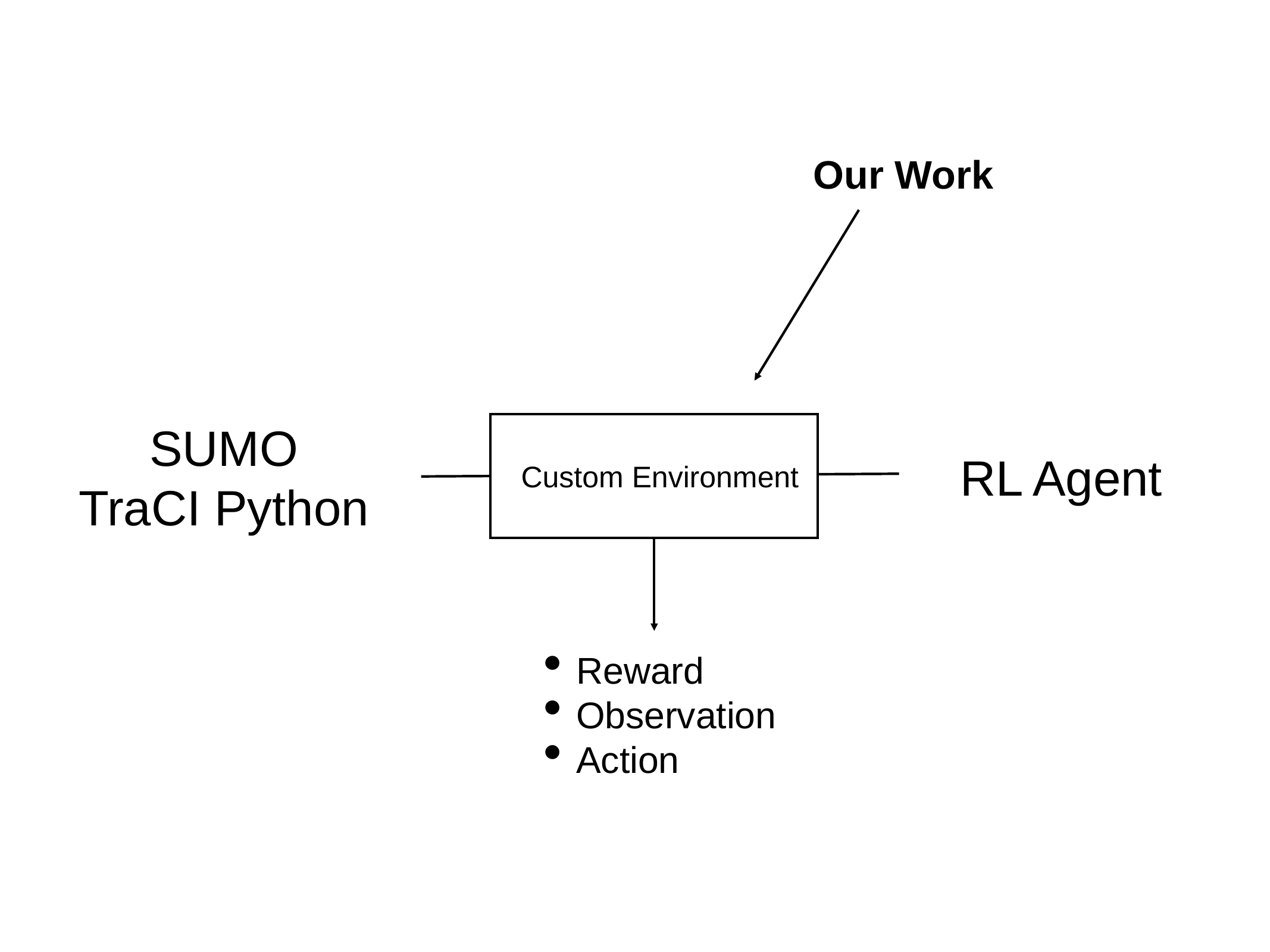

Our Work

SUMO
TraCI Python

RL Agent
Custom Environment

Reward
Observation
Action